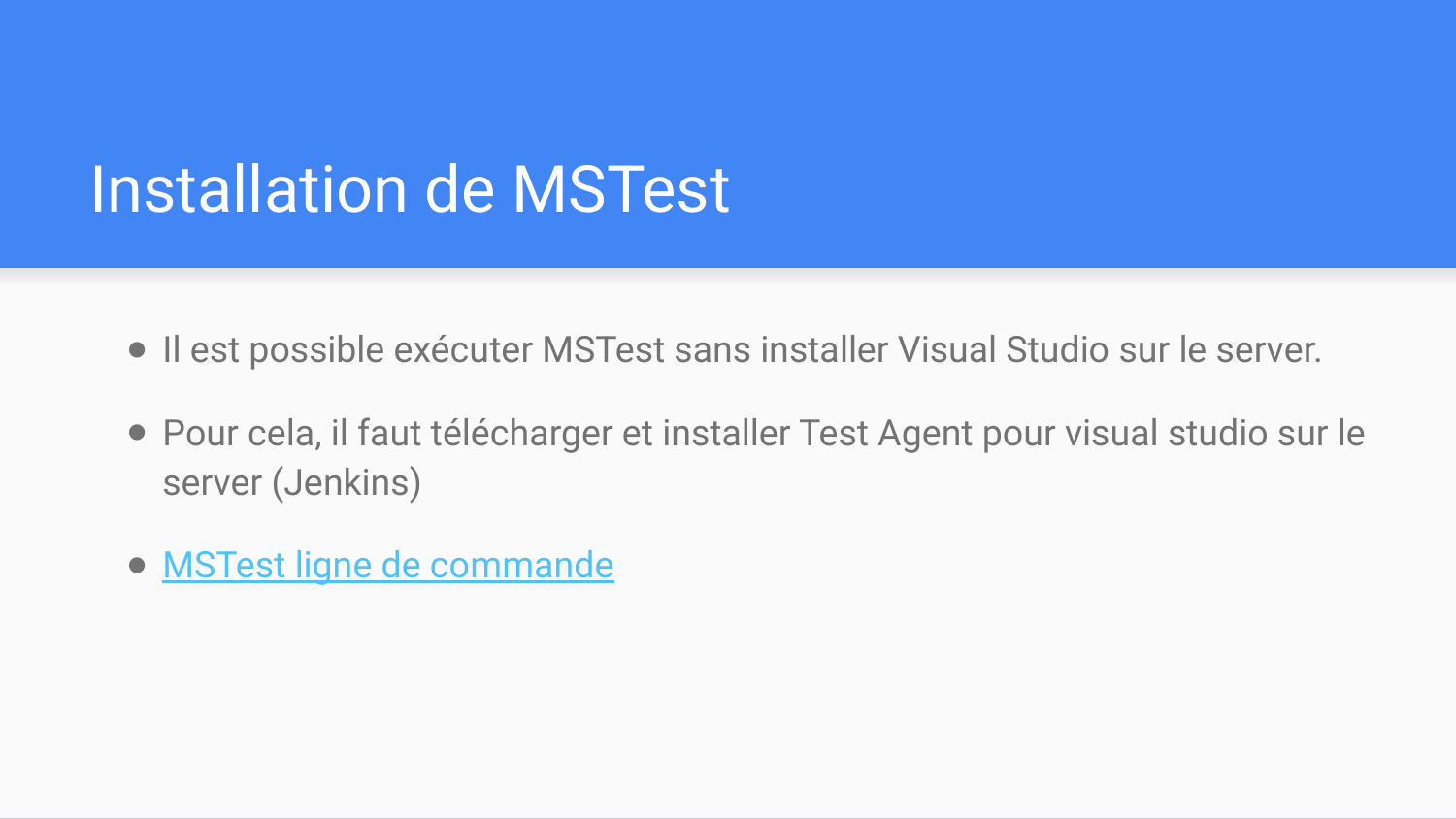

# Installation de MSTest
Il est possible exécuter MSTest sans installer Visual Studio sur le server.
Pour cela, il faut télécharger et installer Test Agent pour visual studio sur le server (Jenkins)
MSTest ligne de commande